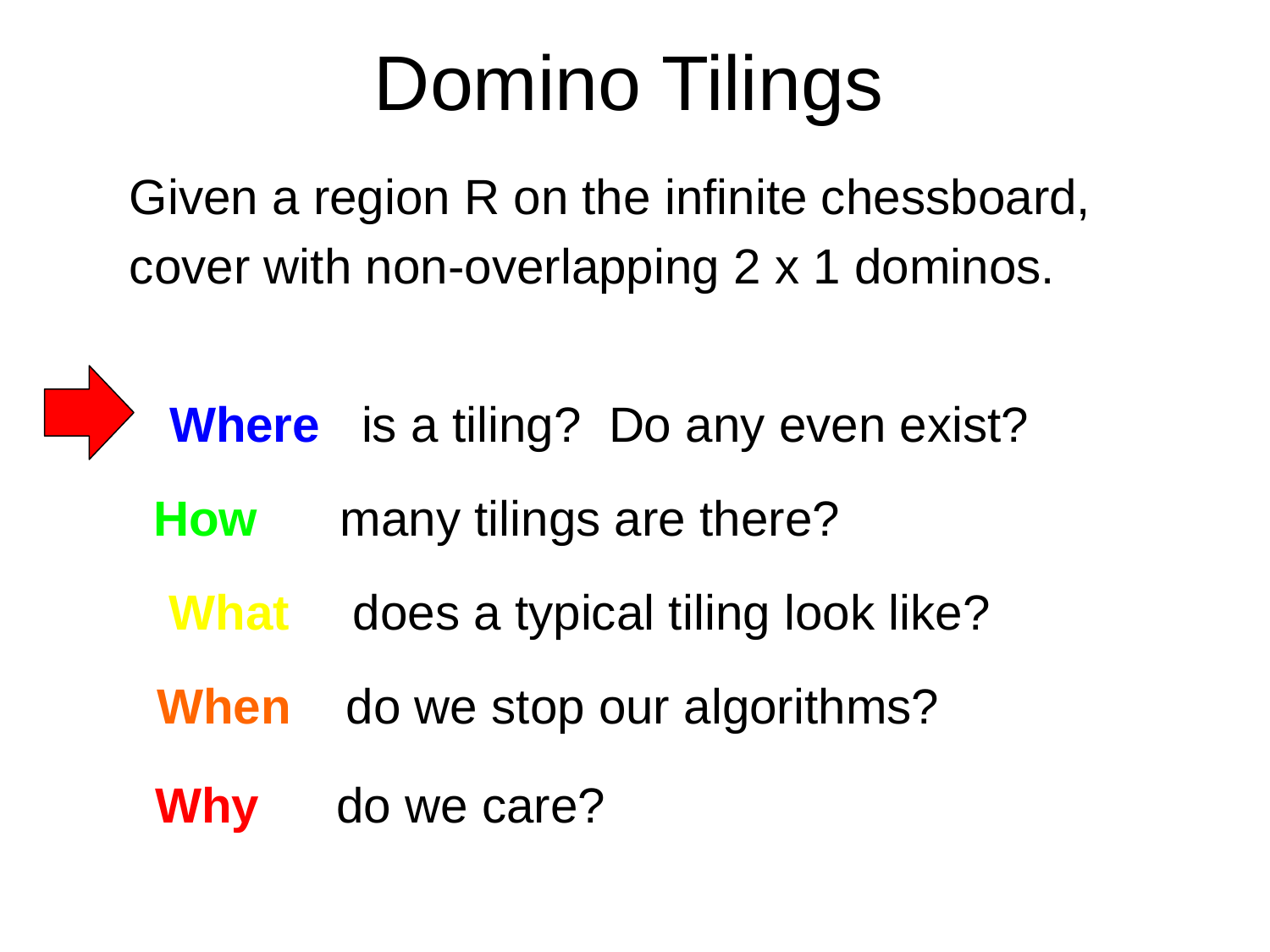

# Domino Tilings
  Given a region R on the infinite chessboard,
  cover with non-overlapping 2 x 1 dominos.

 Where   is a tiling?  Do any even exist?
 How      many tilings are there?
 What      does a typical tiling look like?
 When    do we stop our algorithms?
 Why       do we care?